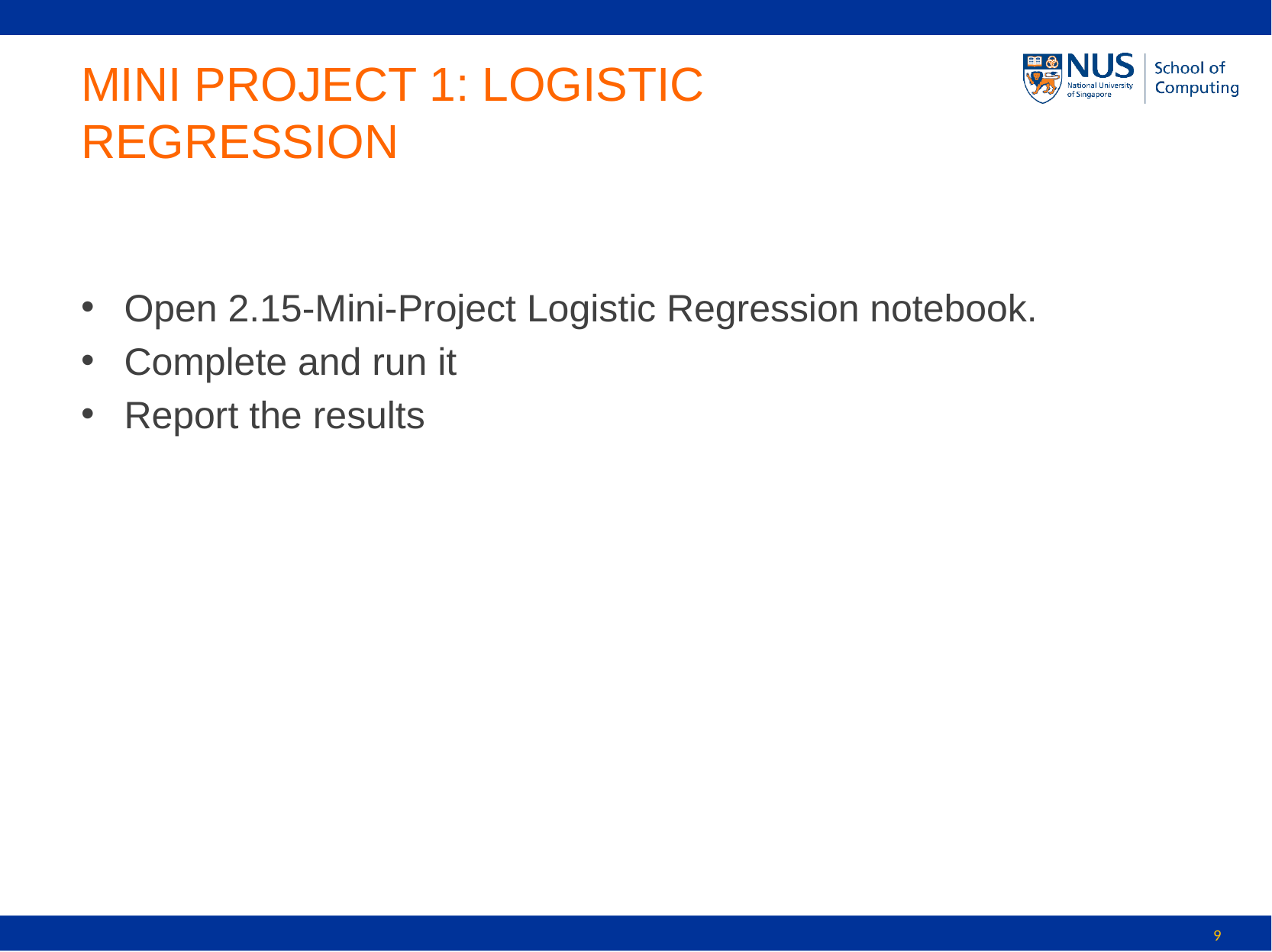

Mini Project 1: Logistic Regression
Open 2.15-Mini-Project Logistic Regression notebook.
Complete and run it
Report the results

9